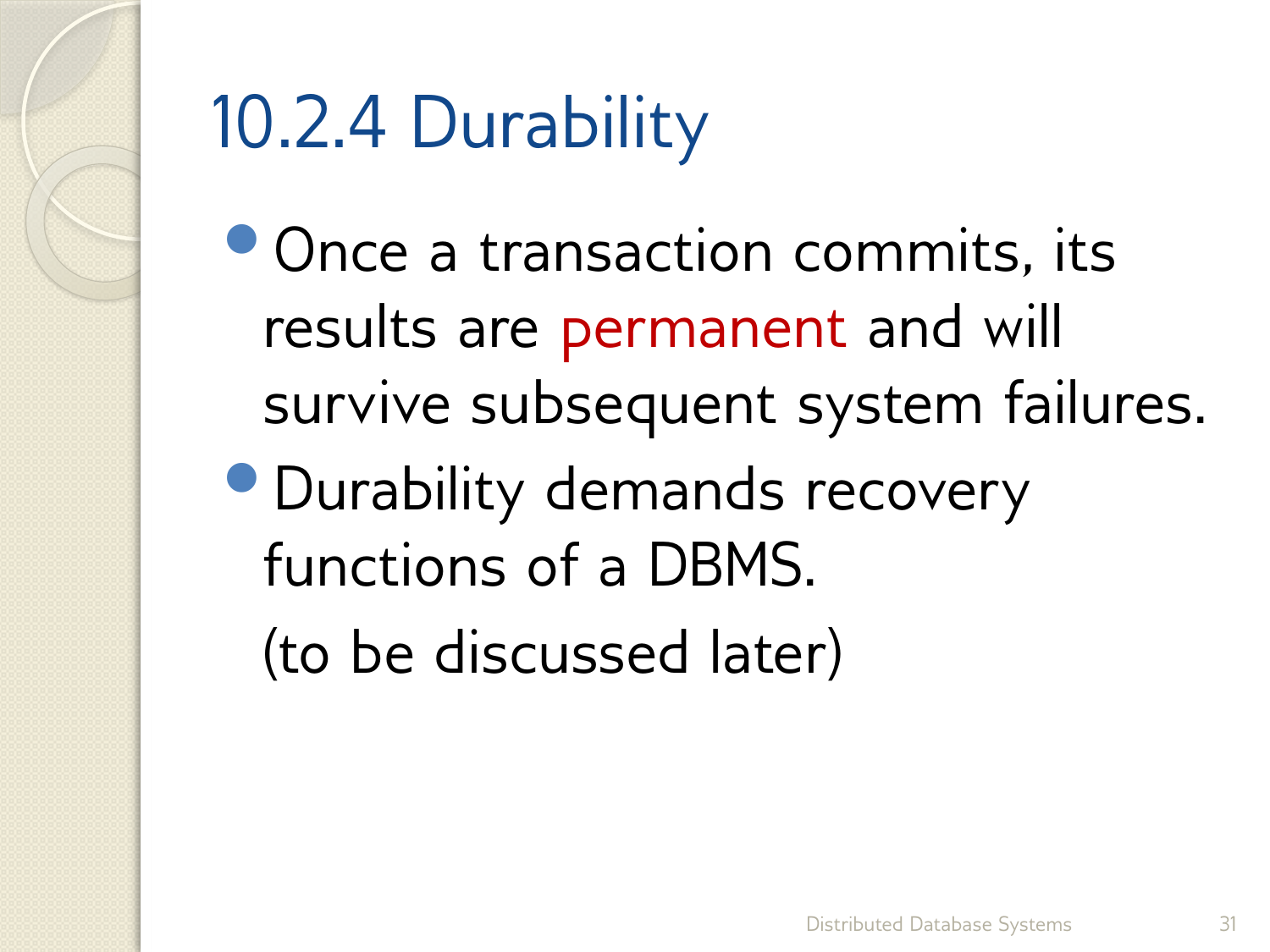

# 10.2.4 Durability
Once a transaction commits, its results are permanent and will survive subsequent system failures.
Durability demands recovery functions of a DBMS.
	(to be discussed later)

Distributed Database Systems
31